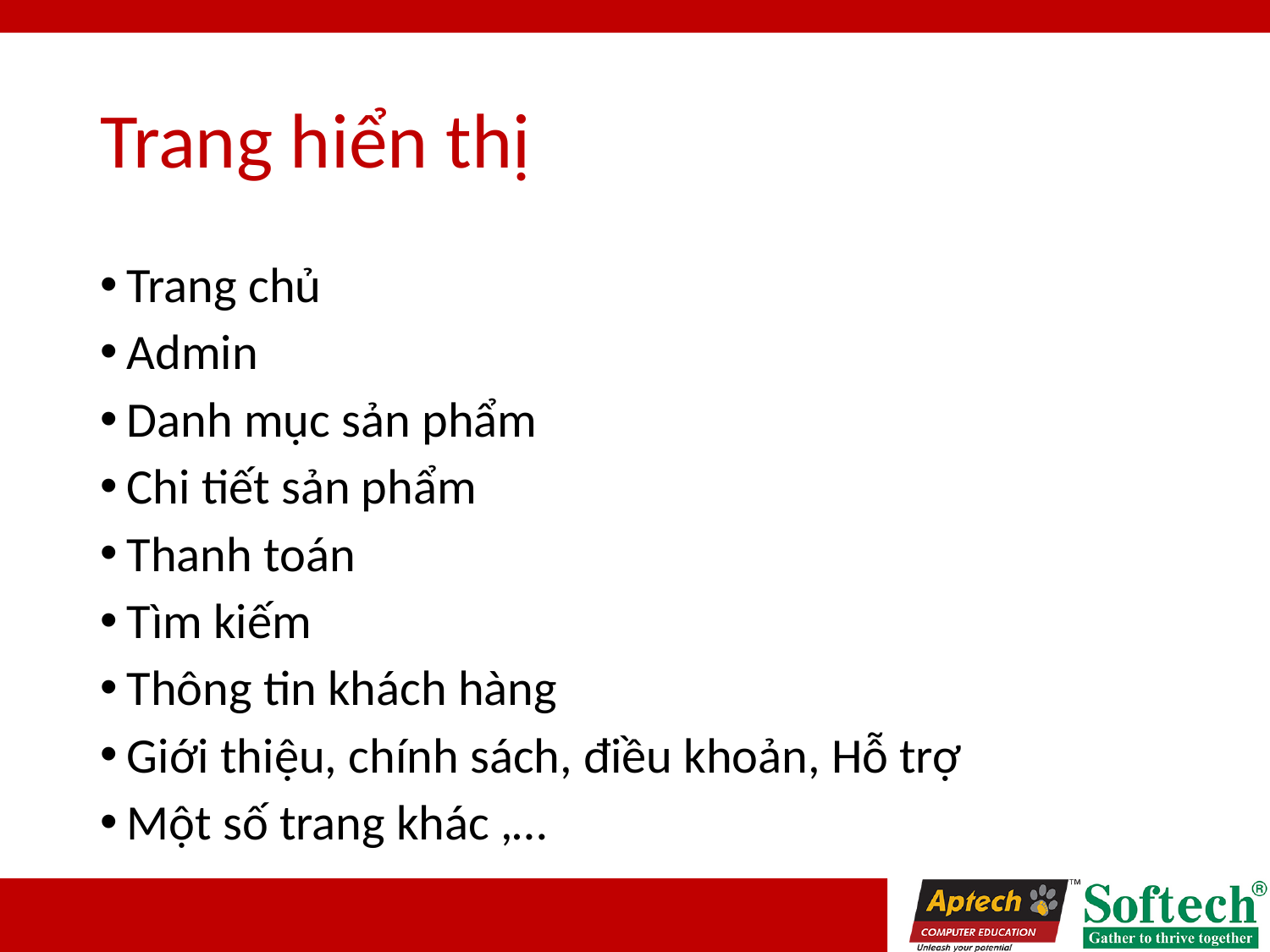

# Trang hiển thị
Trang chủ
Admin
Danh mục sản phẩm
Chi tiết sản phẩm
Thanh toán
Tìm kiếm
Thông tin khách hàng
Giới thiệu, chính sách, điều khoản, Hỗ trợ
Một số trang khác ,…